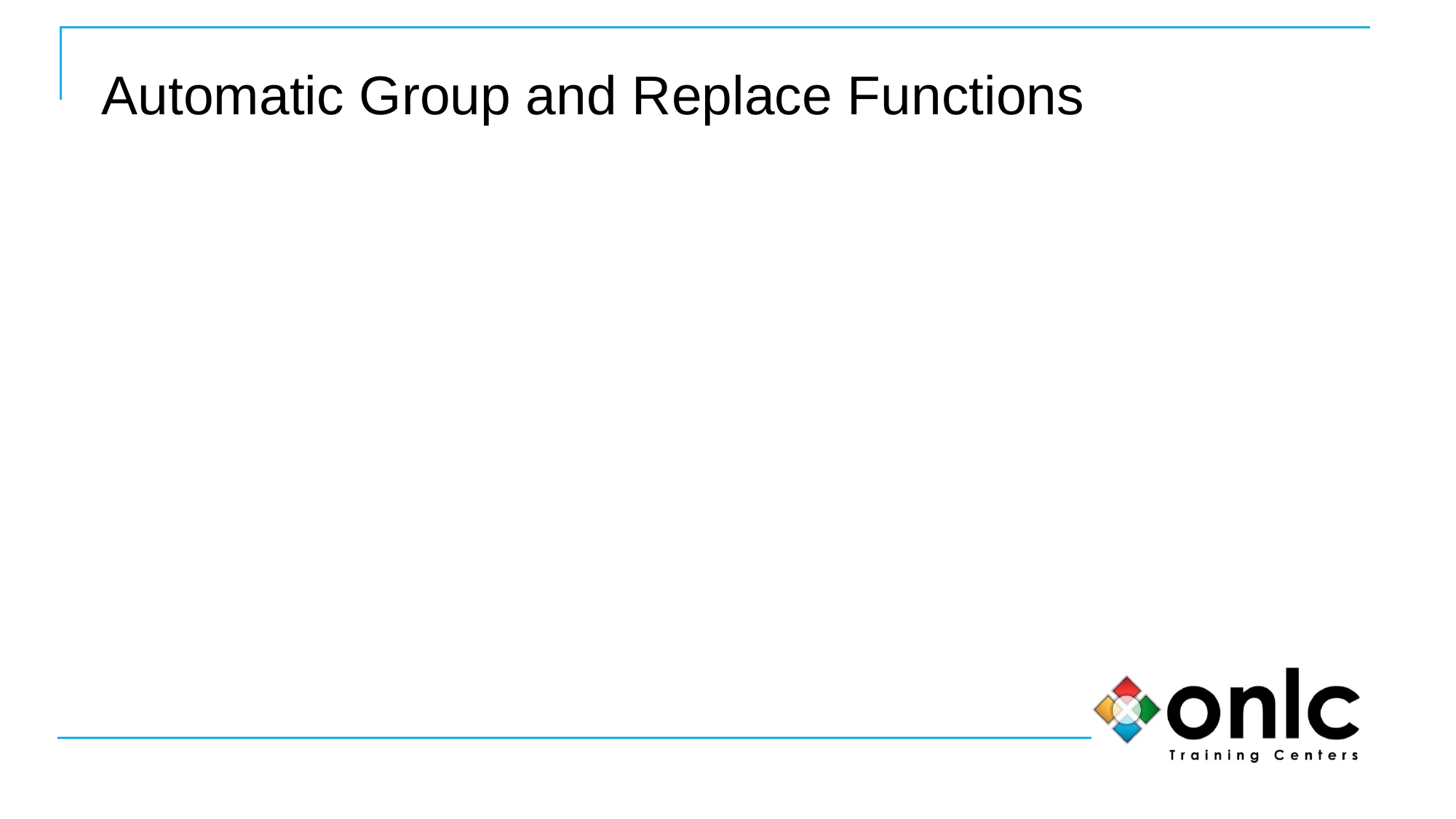

36
# Automatic Group and Replace Functions